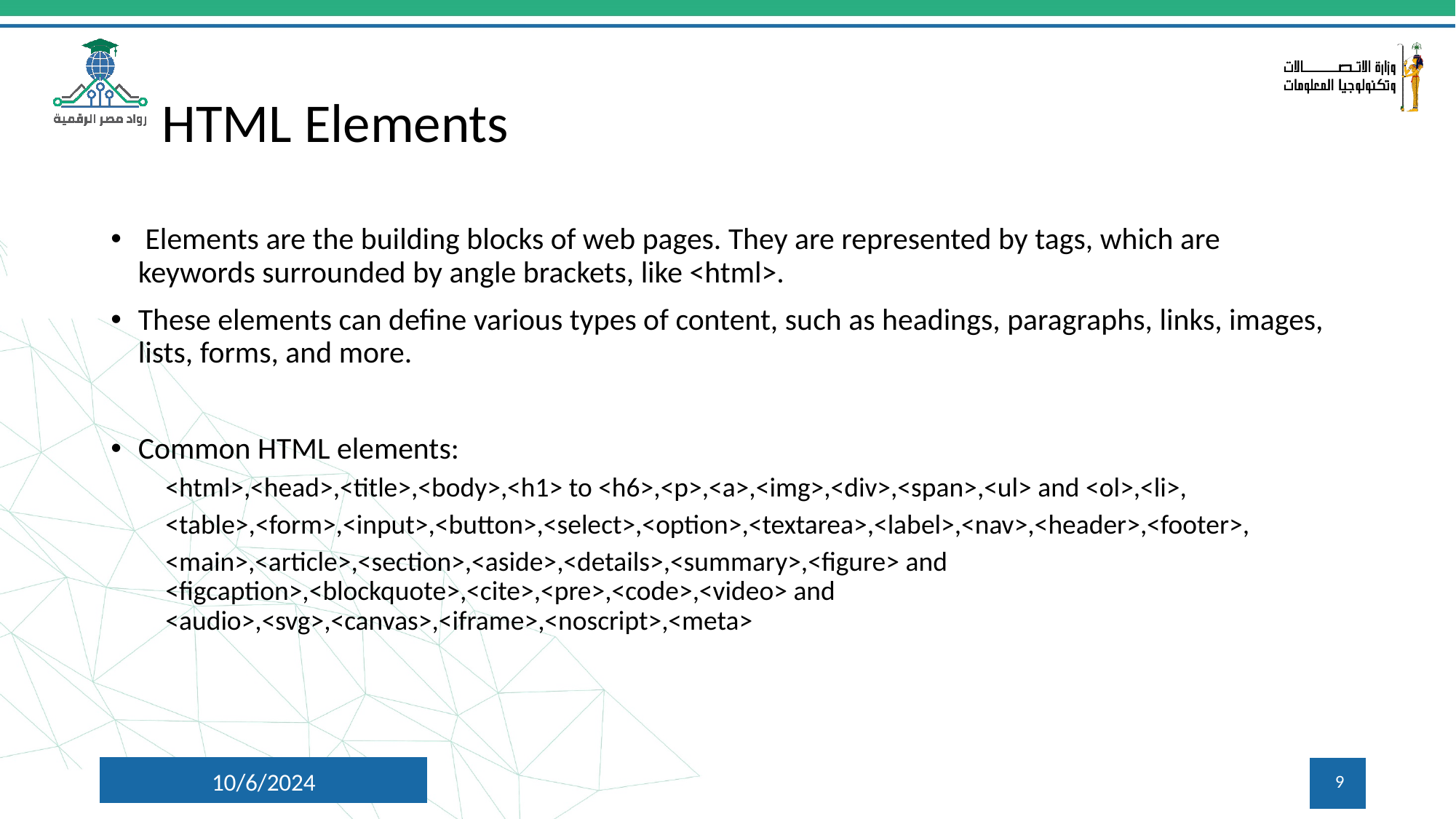

# HTML Elements
 Elements are the building blocks of web pages. They are represented by tags, which are keywords surrounded by angle brackets, like <html>.
These elements can define various types of content, such as headings, paragraphs, links, images, lists, forms, and more.

Common HTML elements:
<html>,<head>,<title>,<body>,<h1> to <h6>,<p>,<a>,<img>,<div>,<span>,<ul> and <ol>,<li>,
<table>,<form>,<input>,<button>,<select>,<option>,<textarea>,<label>,<nav>,<header>,<footer>,
<main>,<article>,<section>,<aside>,<details>,<summary>,<figure> and <figcaption>,<blockquote>,<cite>,<pre>,<code>,<video> and <audio>,<svg>,<canvas>,<iframe>,<noscript>,<meta>
10/6/2024

9